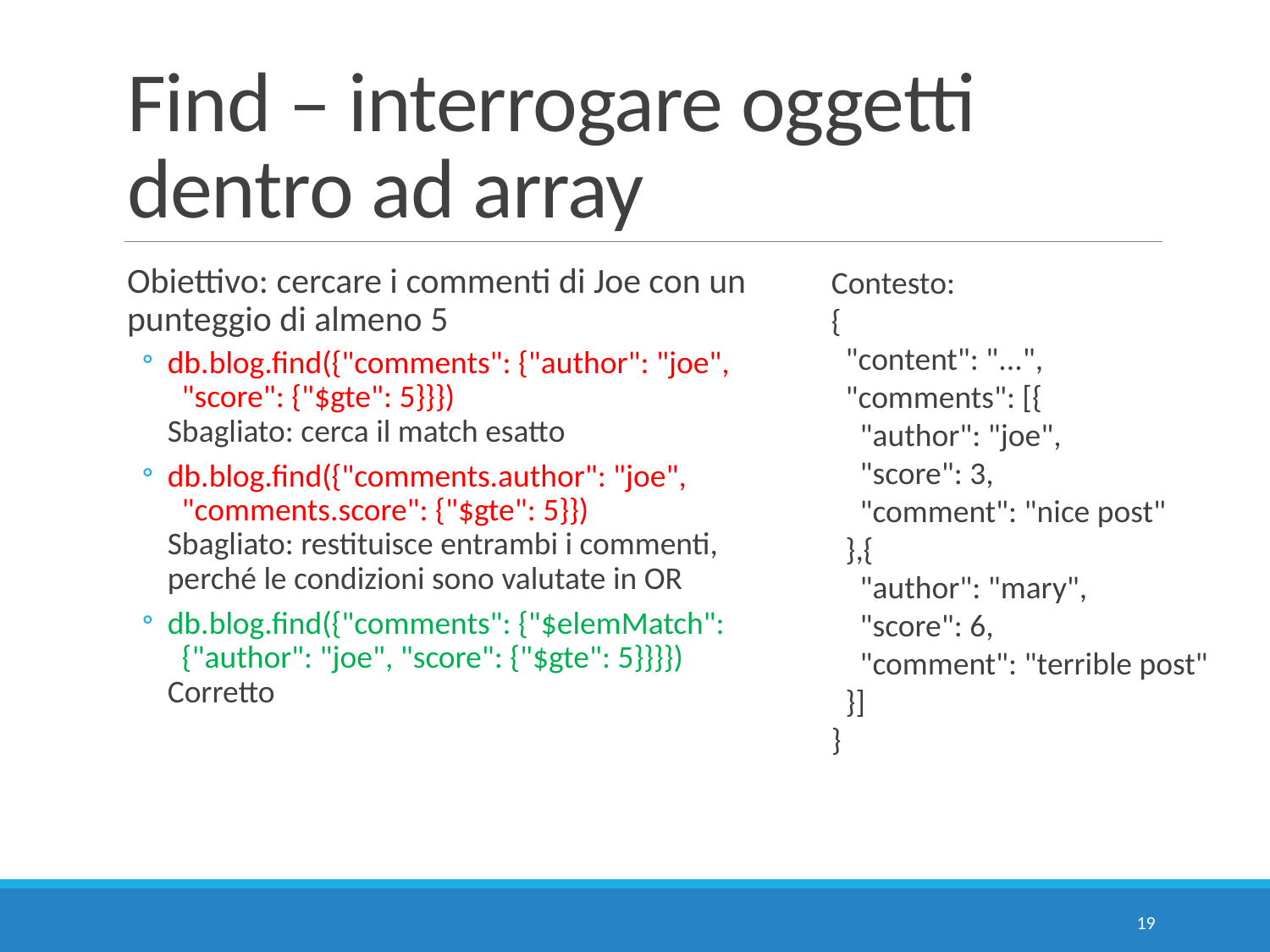

# Find – interrogare oggetti dentro ad array
Obiettivo: cercare i commenti di Joe con un
punteggio di almeno 5
db.blog.find({"comments": {"author": "joe",
  "score": {"$gte": 5}}})
Sbagliato: cerca il match esatto
db.blog.find({"comments.author": "joe",
  "comments.score": {"$gte": 5}})
Sbagliato: restituisce entrambi i commenti,
perché le condizioni sono valutate in OR
db.blog.find({"comments": {"$elemMatch":
  {"author": "joe", "score": {"$gte": 5}}}})
Corretto
Contesto:
{
  "content": "...",
  "comments": [{
    "author": "joe",
    "score": 3,
    "comment": "nice post"
  },{
    "author": "mary",
    "score": 6,
    "comment": "terrible post"
  }]
}
19